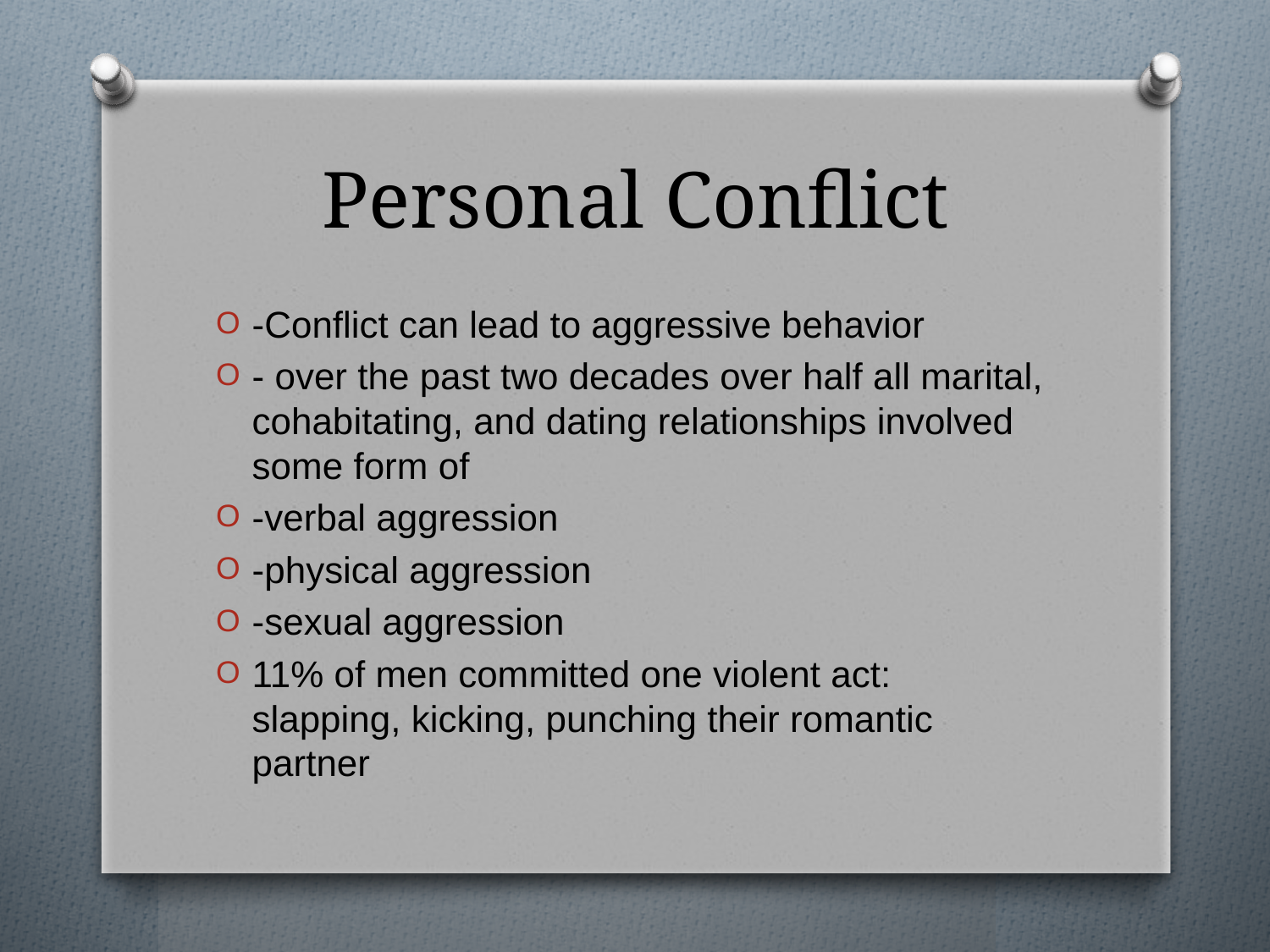

# Personal Conflict
-Conflict can lead to aggressive behavior
- over the past two decades over half all marital, cohabitating, and dating relationships involved some form of
-verbal aggression
-physical aggression
-sexual aggression
11% of men committed one violent act: slapping, kicking, punching their romantic partner